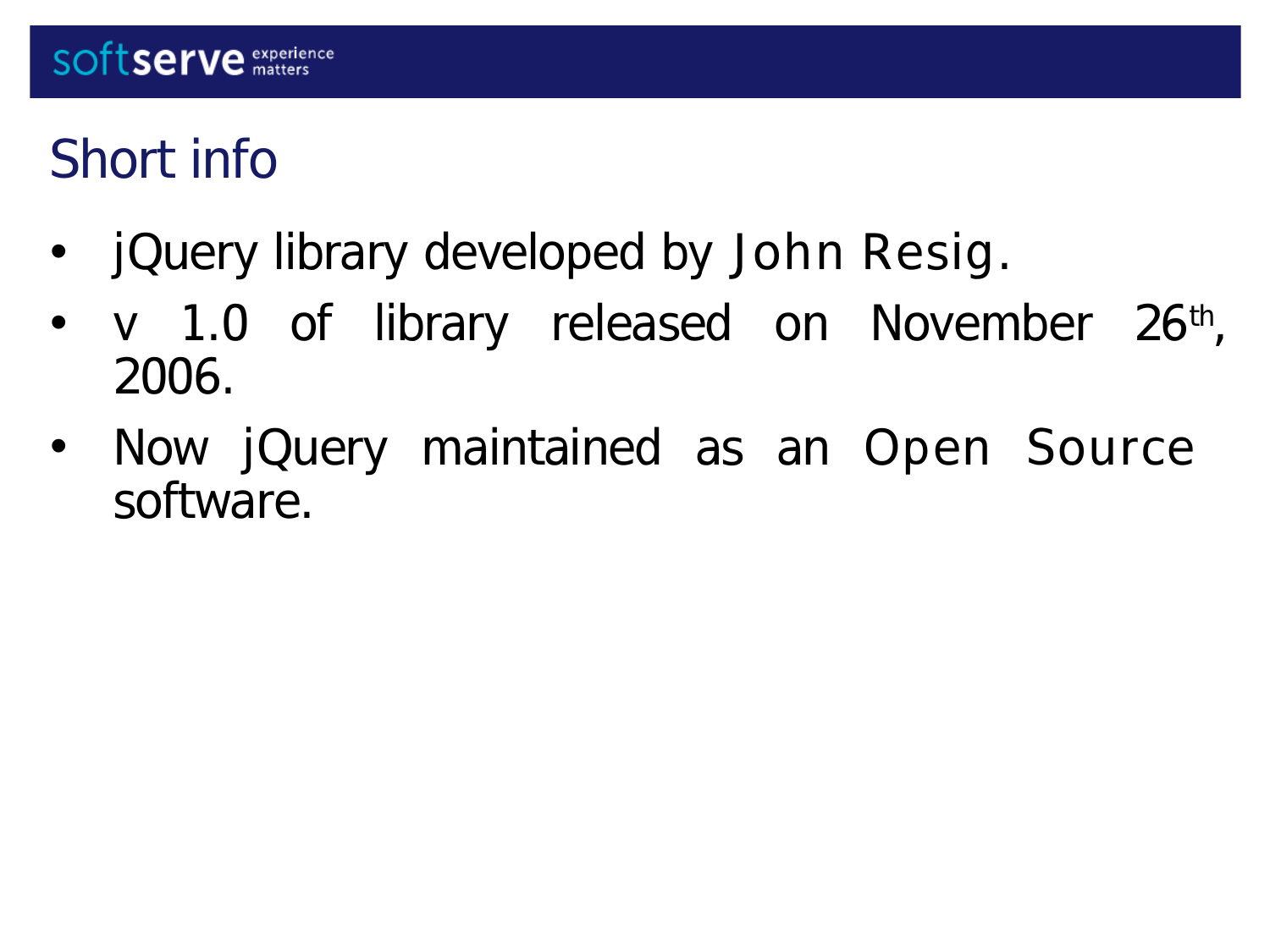

Short info
jQuery library developed by John Resig.
v 1.0 of library released on November 26th,
2006.
Now jQuery maintained as an Open Source
software.